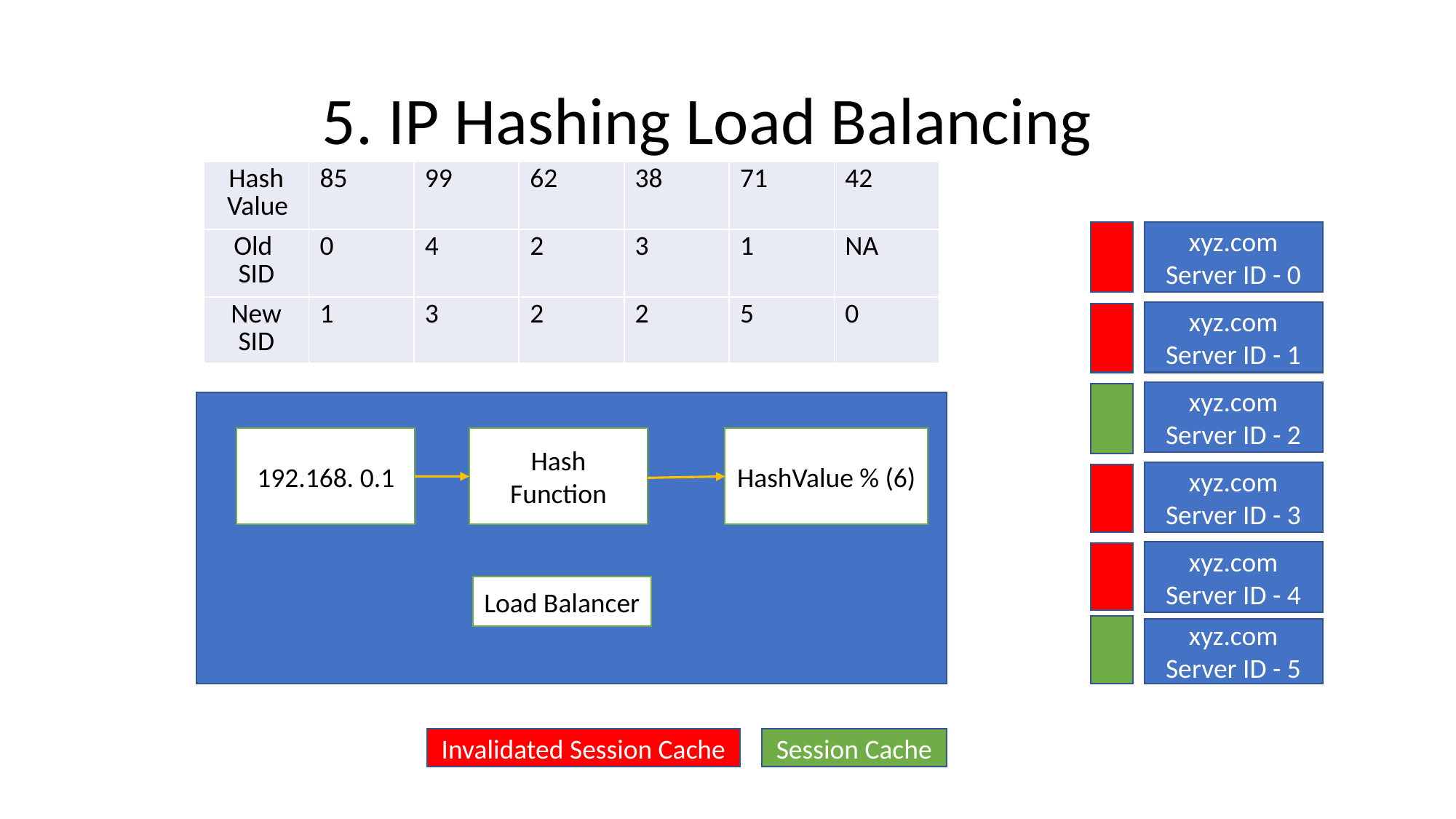

# 5. IP Hashing Load Balancing
| Hash Value | 85 | 99 | 62 | 38 | 71 | 42 |
| --- | --- | --- | --- | --- | --- | --- |
| Old SID | 0 | 4 | 2 | 3 | 1 | NA |
| New SID | 1 | 3 | 2 | 2 | 5 | 0 |

xyz.com
Server ID - 0
xyz.com
Server ID - 1

xyz.com
Server ID - 2

192.168. 0.1
Hash Function
HashValue % (6)
xyz.com
Server ID - 3

xyz.com
Server ID - 4

Load Balancer

xyz.com
Server ID - 5
Invalidated Session Cache
Session Cache